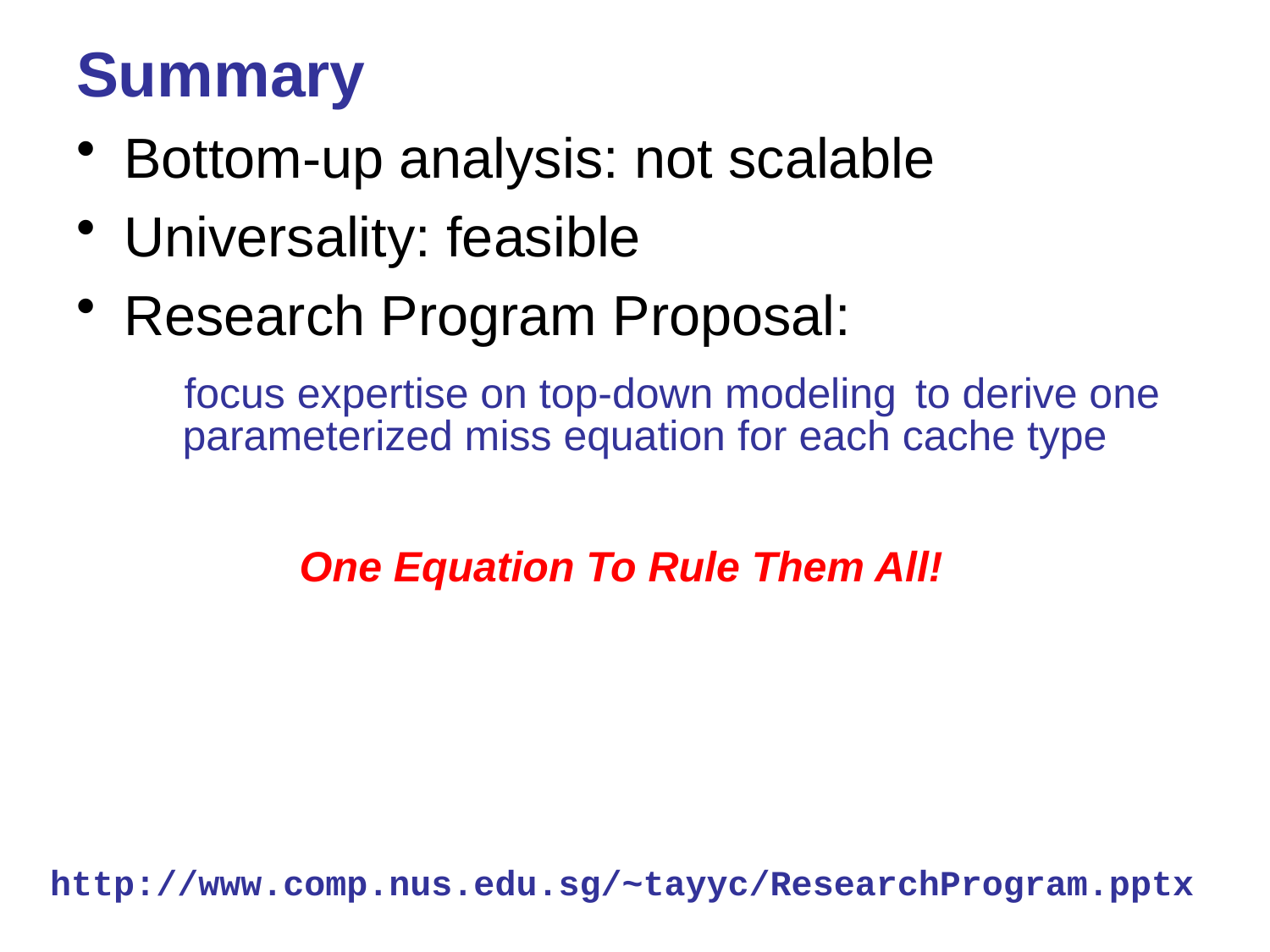

Summary
Bottom-up analysis: not scalable
Universality: feasible
Research Program Proposal:

focus expertise on top-down modeling
to derive one
parameterized miss equation
for each cache type
One Equation To Rule Them All!
http://www.comp.nus.edu.sg/~tayyc/ResearchProgram.pptx